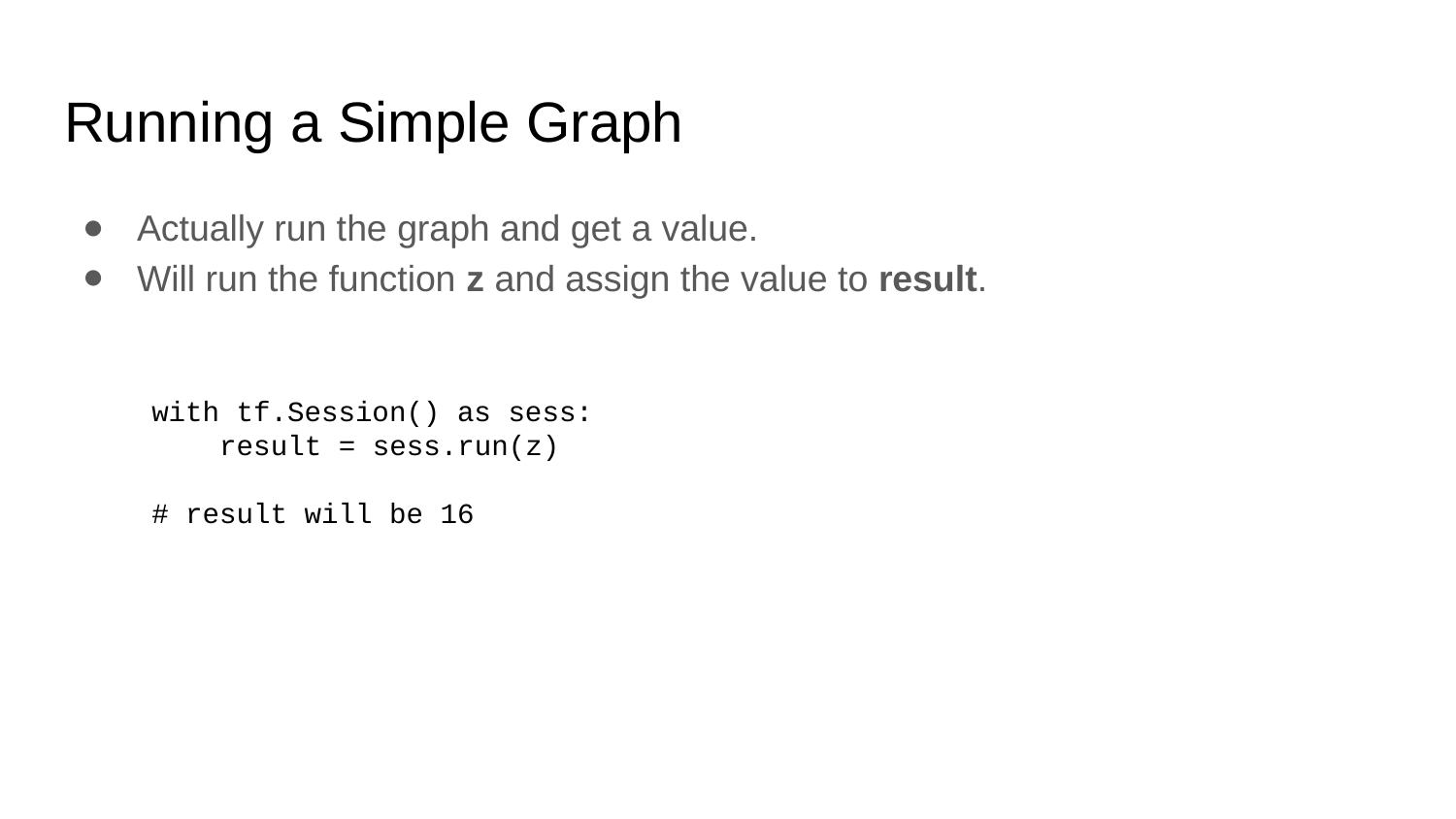

# Running a Simple Graph
Actually run the graph and get a value.
Will run the function z and assign the value to result.
with tf.Session() as sess:
    result = sess.run(z)

# result will be 16